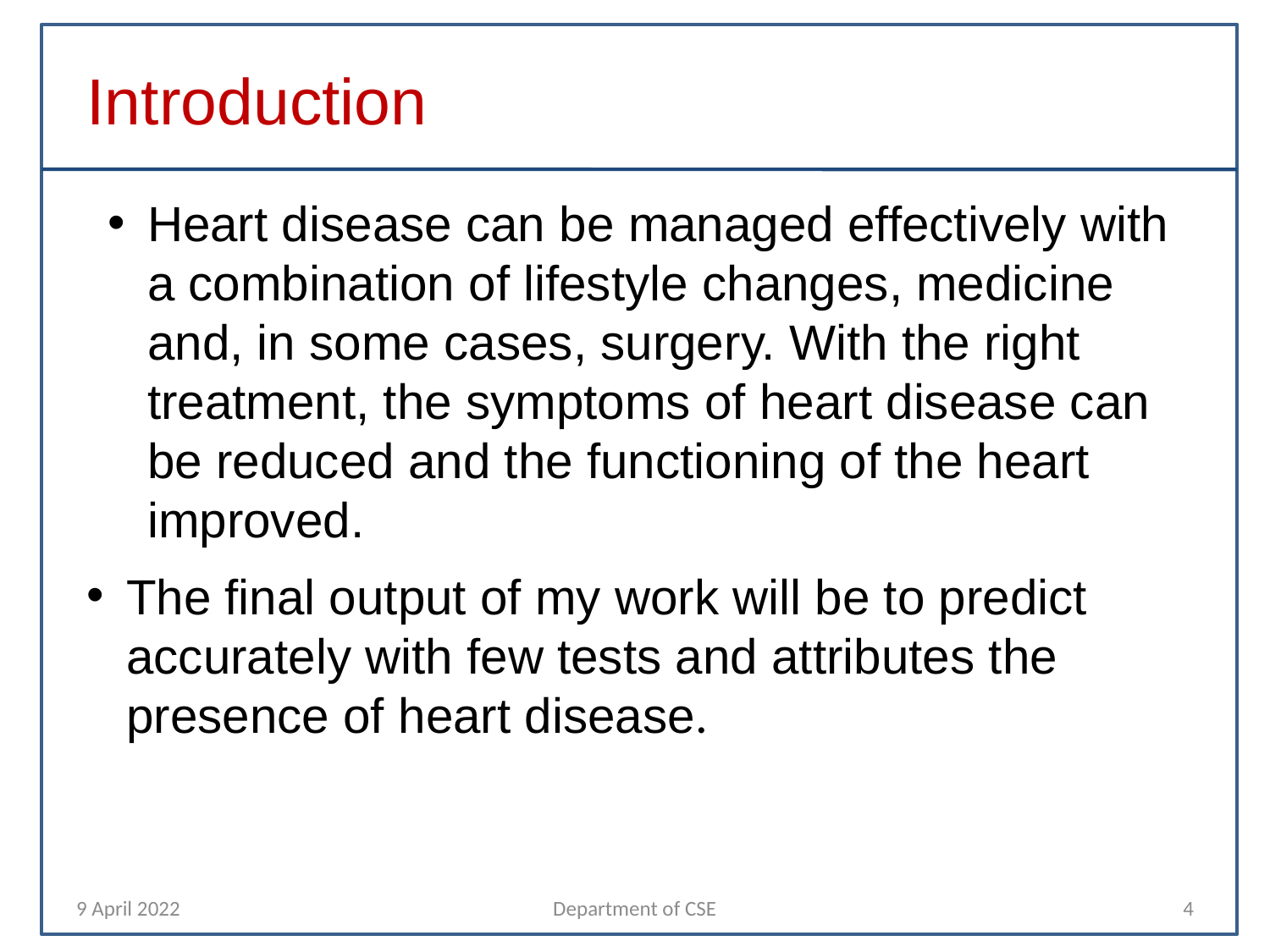

Introduction
Heart disease can be managed effectively with a combination of lifestyle changes, medicine and, in some cases, surgery. With the right treatment, the symptoms of heart disease can be reduced and the functioning of the heart improved.

The final output of my work will be to predict accurately with few tests and attributes the presence of heart disease.
9 April 2022
Department of CSE
4